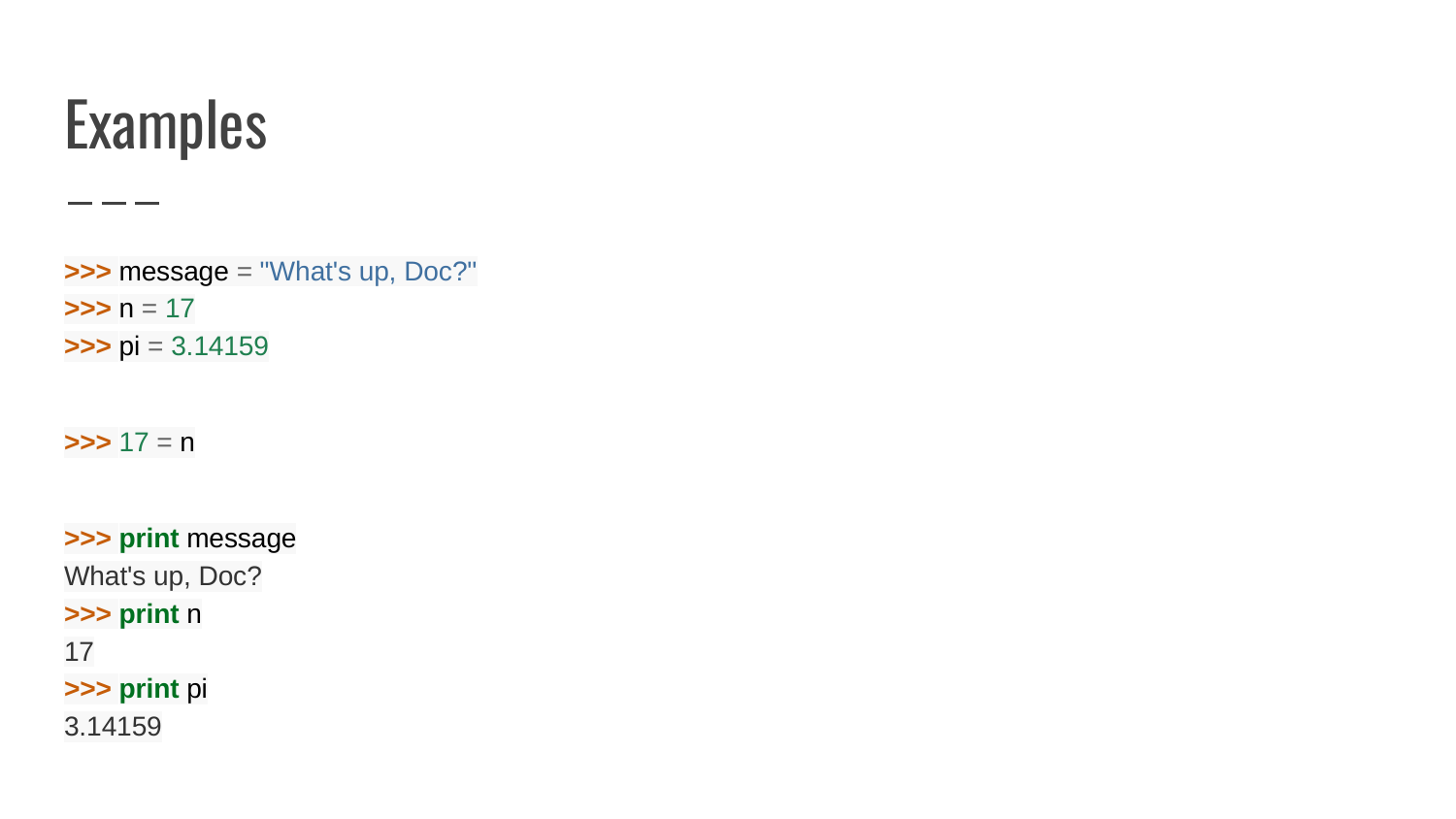

# Examples
>>> message = "What's up, Doc?"
>>> n = 17
>>> pi = 3.14159

>>> 17 = n

>>> print message
What's up, Doc?
>>> print n
17
>>> print pi
3.14159